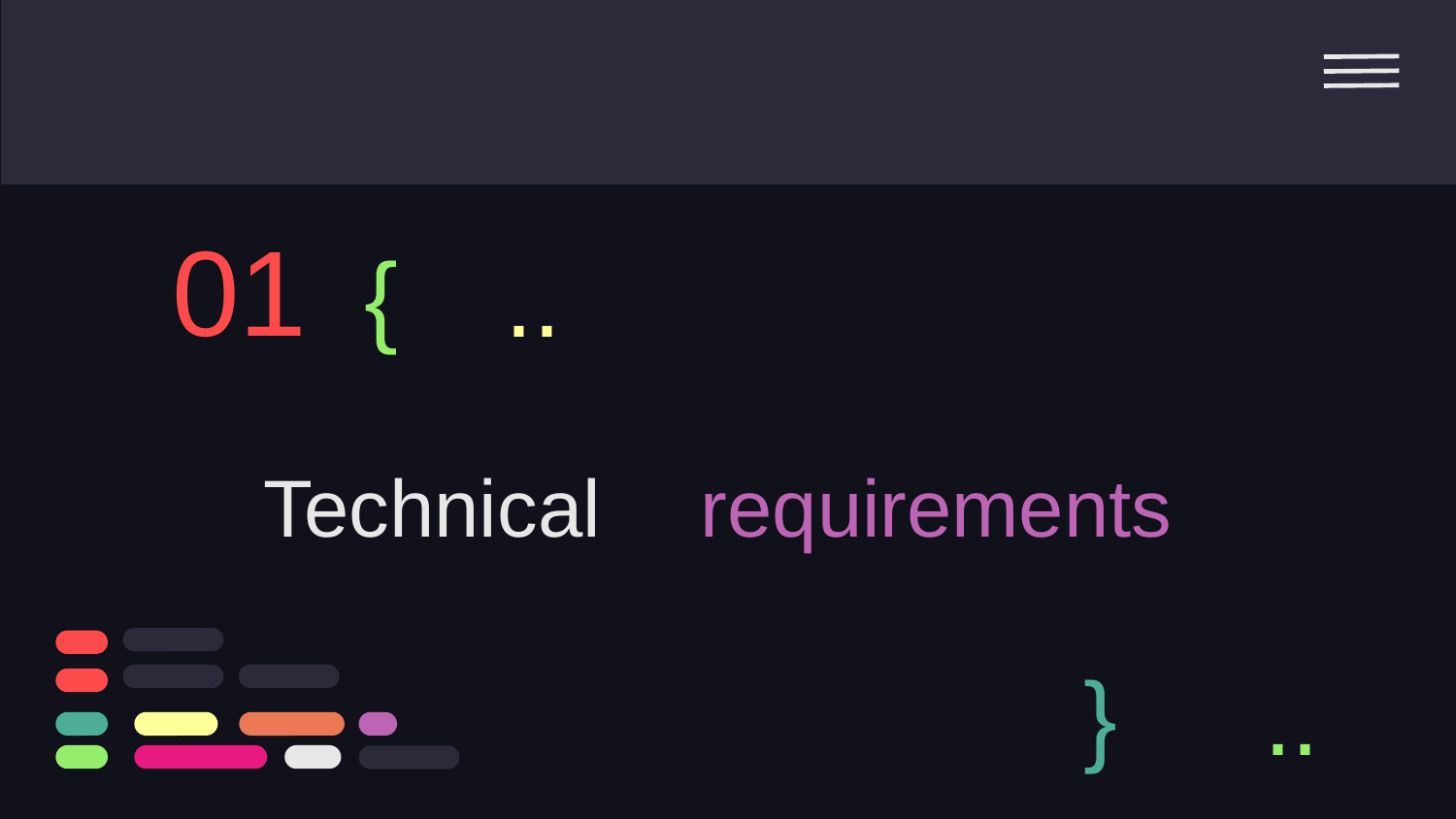

01
{
..
# Technical 	requirements

}
..